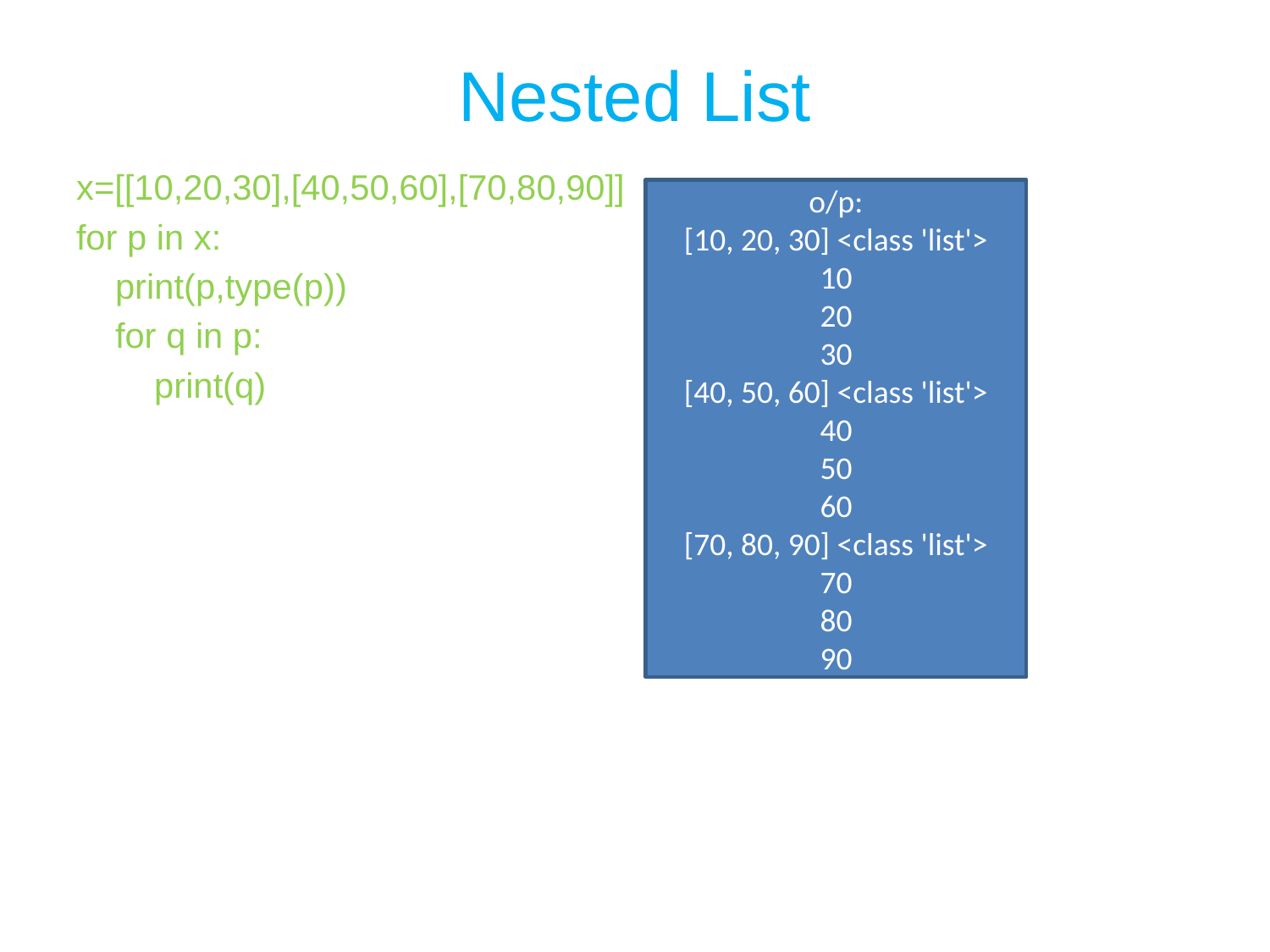

# Nested List
x=[[10,20,30],[40,50,60],[70,80,90]]
for p in x:
    print(p,type(p))
    for q in p:
        print(q)
o/p:
[10, 20, 30] <class 'list'>
10
20
30
[40, 50, 60] <class 'list'>
40
50
60
[70, 80, 90] <class 'list'>
70
80
90